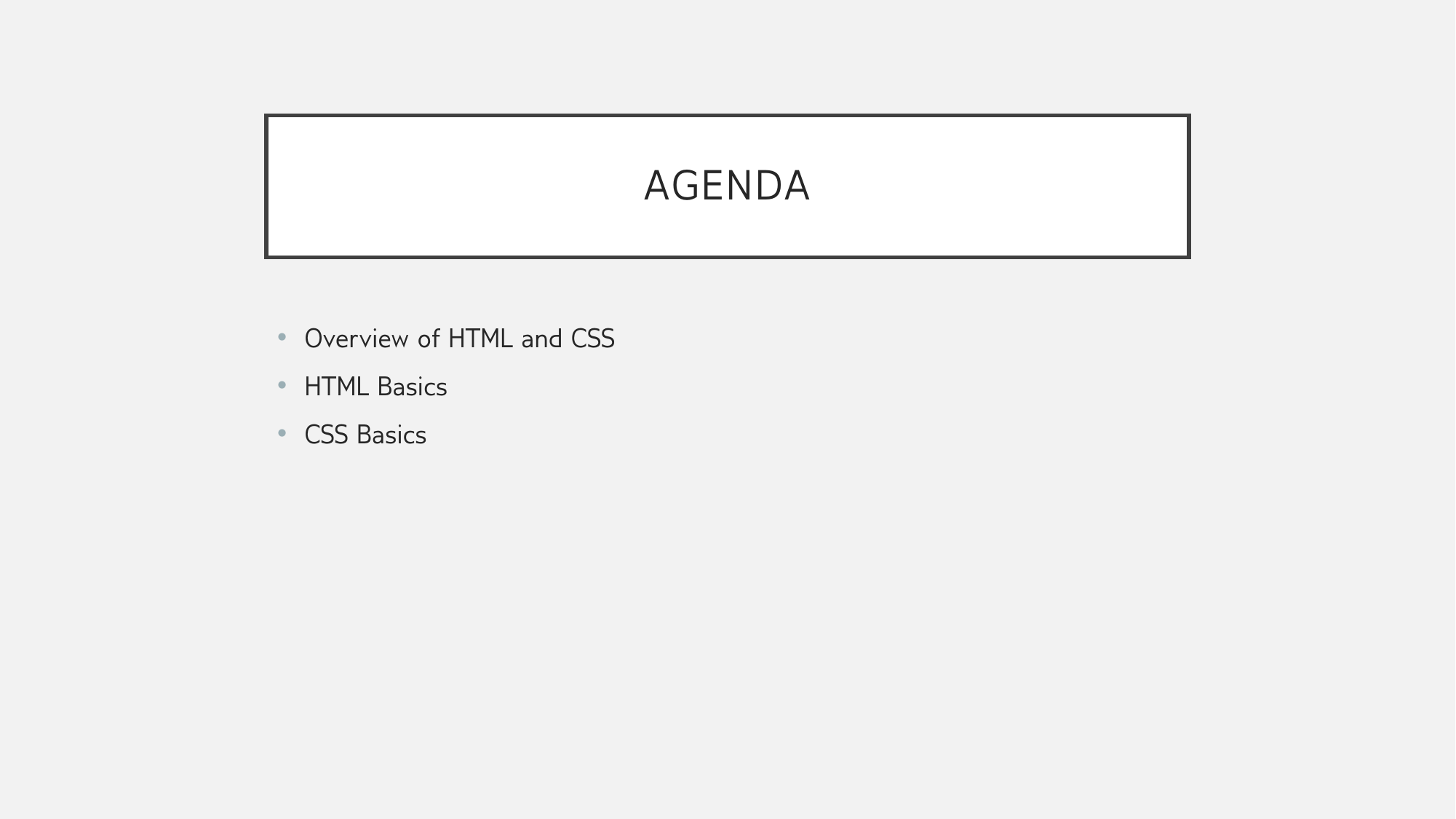

# Agenda
Overview of HTML and CSS
HTML Basics
CSS Basics